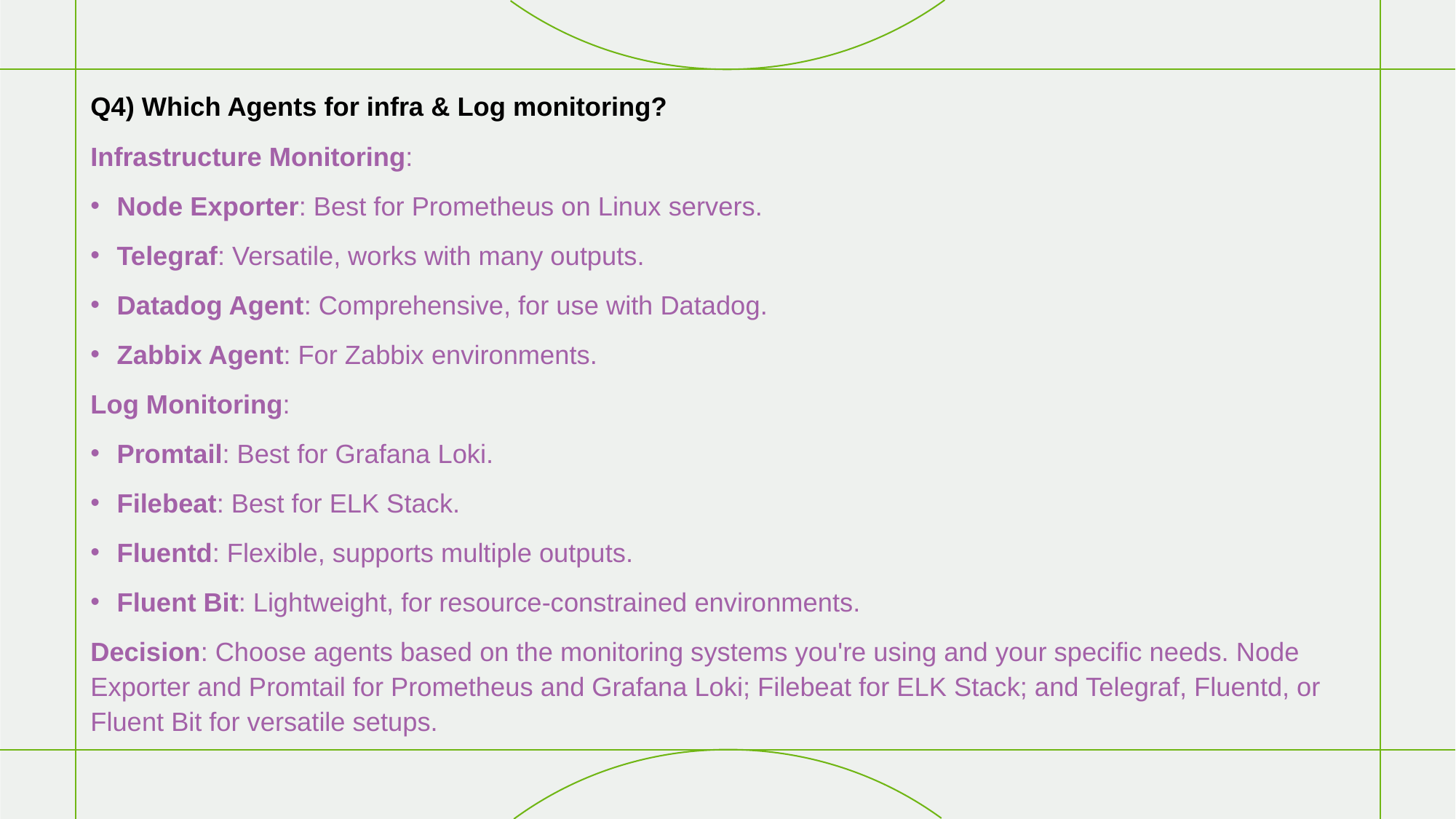

Q4) Which Agents for infra & Log monitoring?
Infrastructure Monitoring:
Node Exporter: Best for Prometheus on Linux servers.
Telegraf: Versatile, works with many outputs.
Datadog Agent: Comprehensive, for use with Datadog.
Zabbix Agent: For Zabbix environments.
Log Monitoring:
Promtail: Best for Grafana Loki.
Filebeat: Best for ELK Stack.
Fluentd: Flexible, supports multiple outputs.
Fluent Bit: Lightweight, for resource-constrained environments.
Decision: Choose agents based on the monitoring systems you're using and your specific needs. Node Exporter and Promtail for Prometheus and Grafana Loki; Filebeat for ELK Stack; and Telegraf, Fluentd, or Fluent Bit for versatile setups.